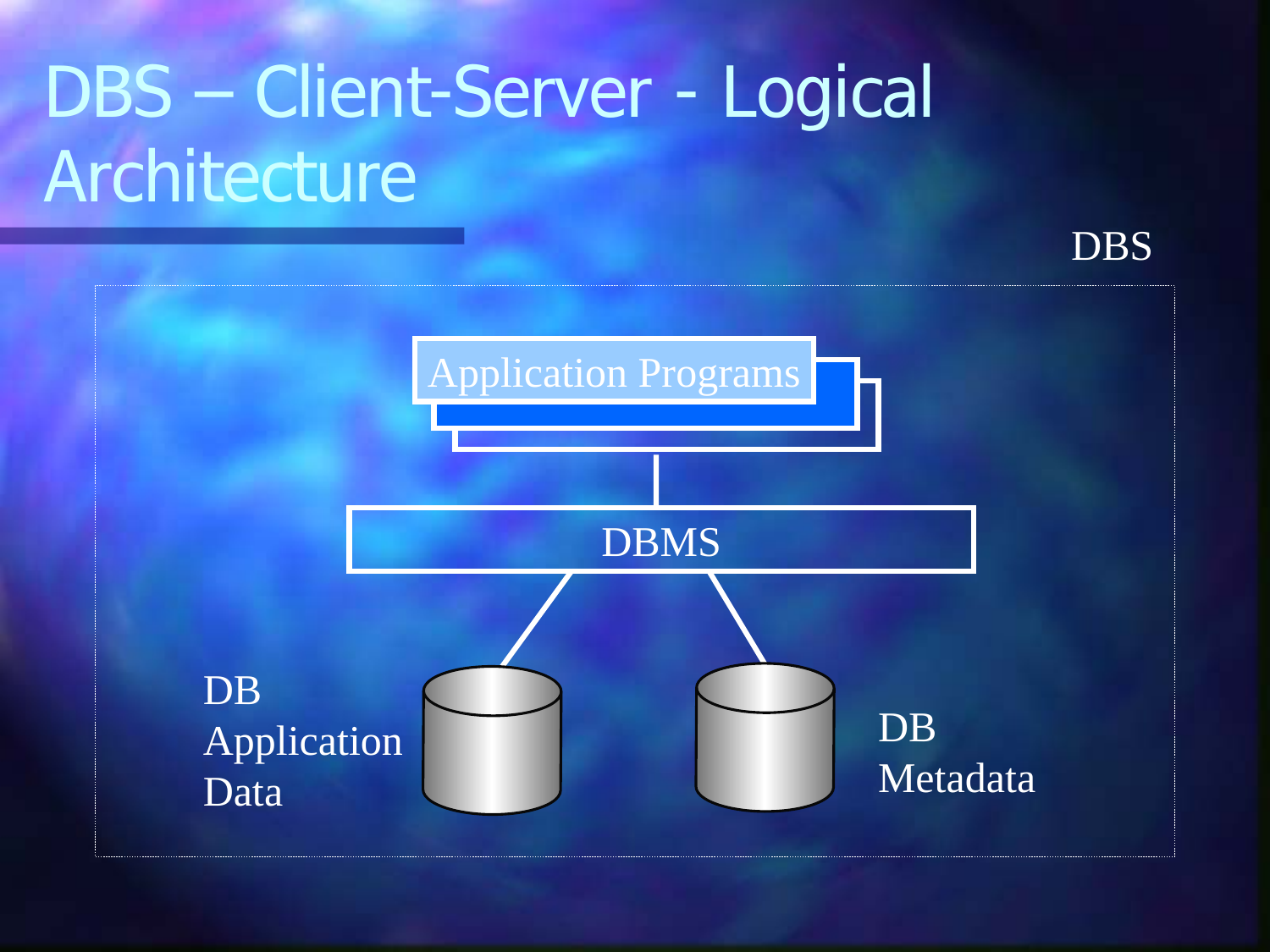

# DBS – Client-Server - Logical Architecture
DBS

Application Programs

DBMS

DB
Application
Data

DB
Metadata